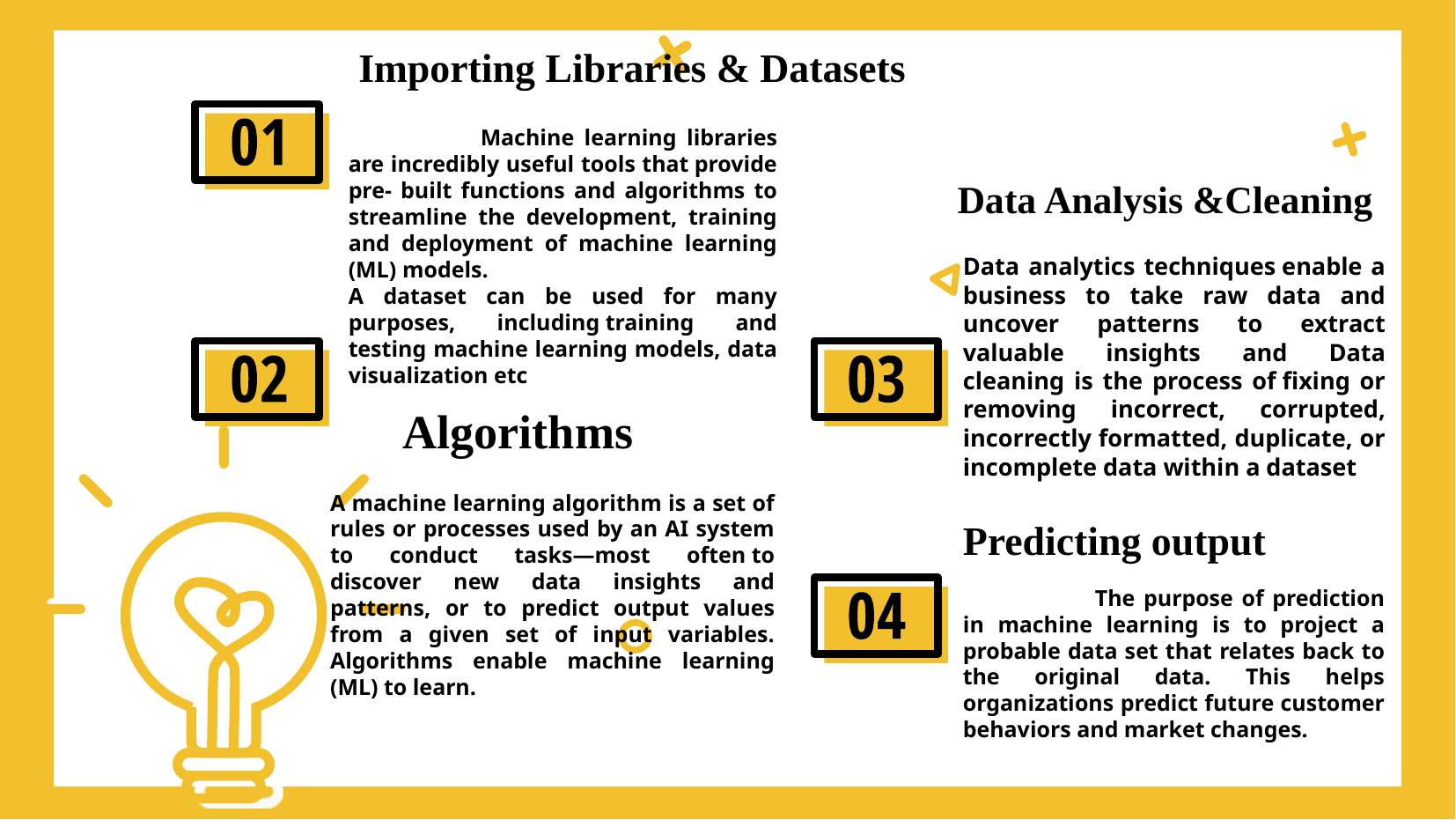

# Importing Libraries & Datasets
	Machine learning libraries are incredibly useful tools that provide pre- built functions and algorithms to streamline the development, training and deployment of machine learning (ML) models.                                                  A dataset can be used for many purposes, including training and testing machine learning models, data visualization etc
Data Analysis &Cleaning
Data analytics techniques enable a business to take raw data and uncover patterns to extract valuable insights and Data cleaning is the process of fixing or removing incorrect, corrupted, incorrectly formatted, duplicate, or incomplete data within a dataset
Algorithms
A machine learning algorithm is a set of rules or processes used by an AI system to conduct tasks—most often to discover new data insights and patterns, or to predict output values from a given set of input variables. Algorithms enable machine learning (ML) to learn.
Predicting output
	The purpose of prediction in machine learning is to project a probable data set that relates back to the original data. This helps organizations predict future customer behaviors and market changes.